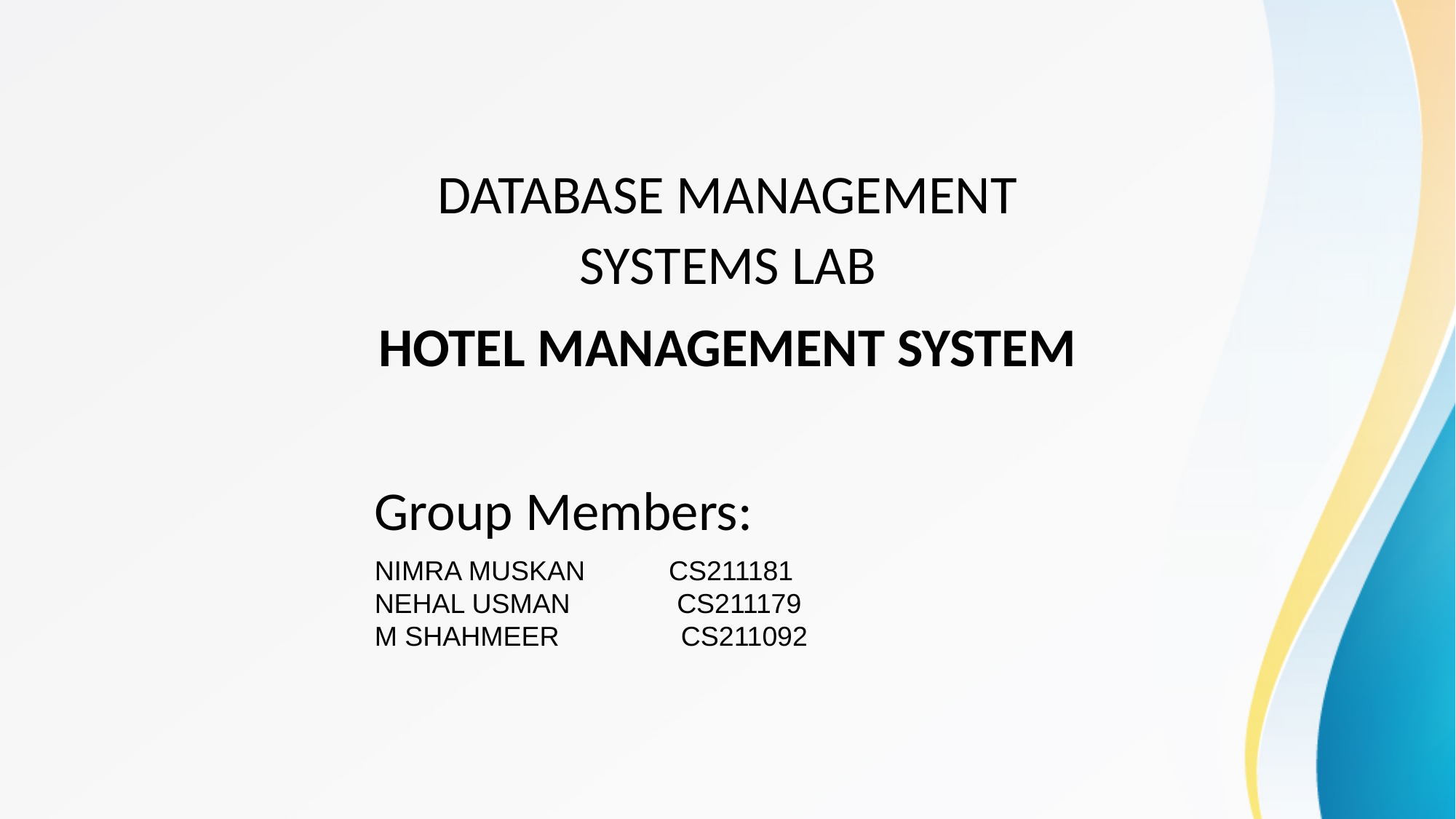

DATABASE MANAGEMENT SYSTEMS LAB
HOTEL MANAGEMENT SYSTEM

Group Members:
NIMRA MUSKAN           CS211181
NEHAL USMAN              CS211179
M SHAHMEER                CS211092